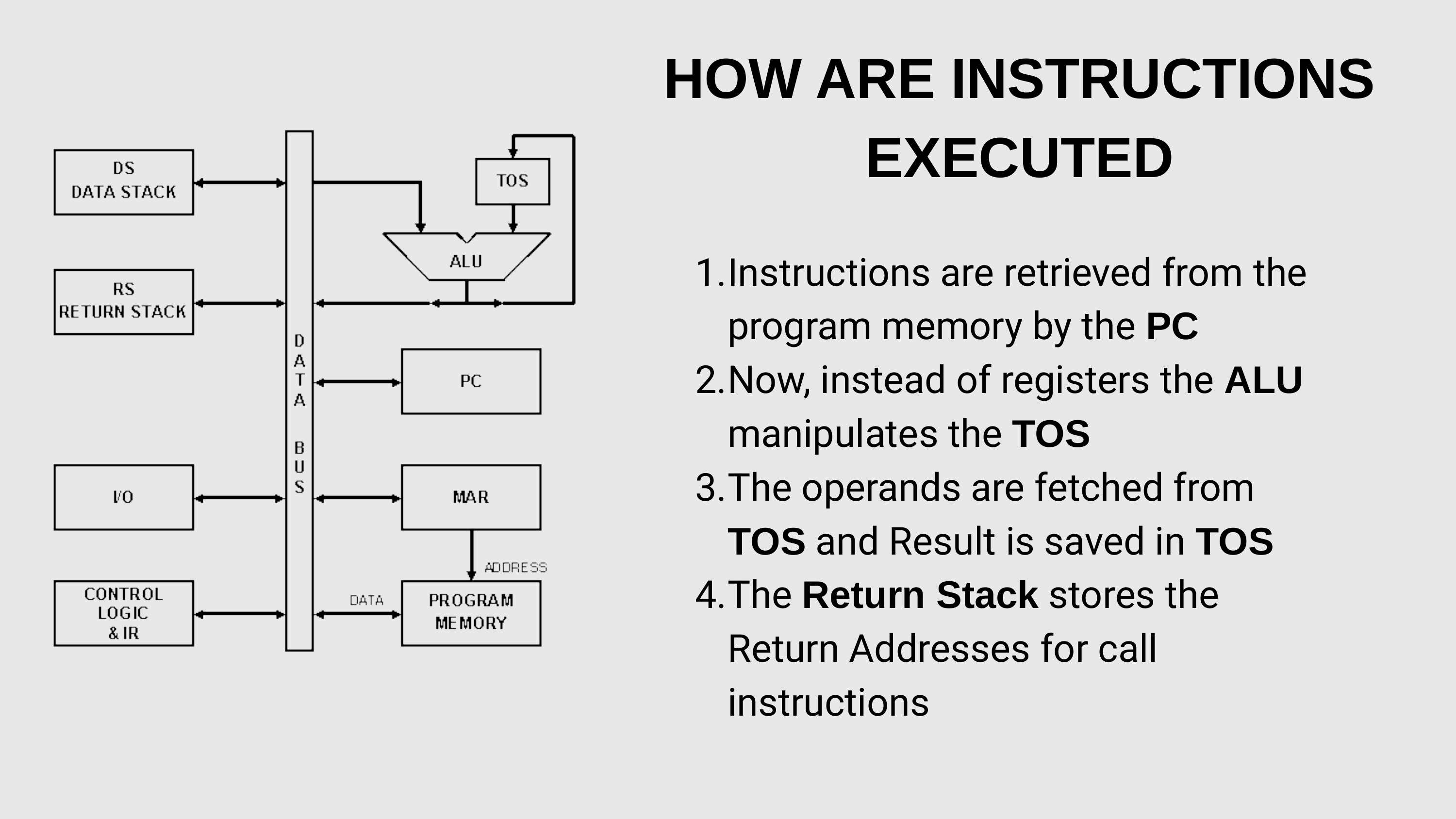

HOW ARE INSTRUCTIONS EXECUTED

Instructions are retrieved from the program memory by the PC
Now, instead of registers the ALU manipulates the TOS
The operands are fetched from TOS and Result is saved in TOS
The Return Stack stores the Return Addresses for call instructions